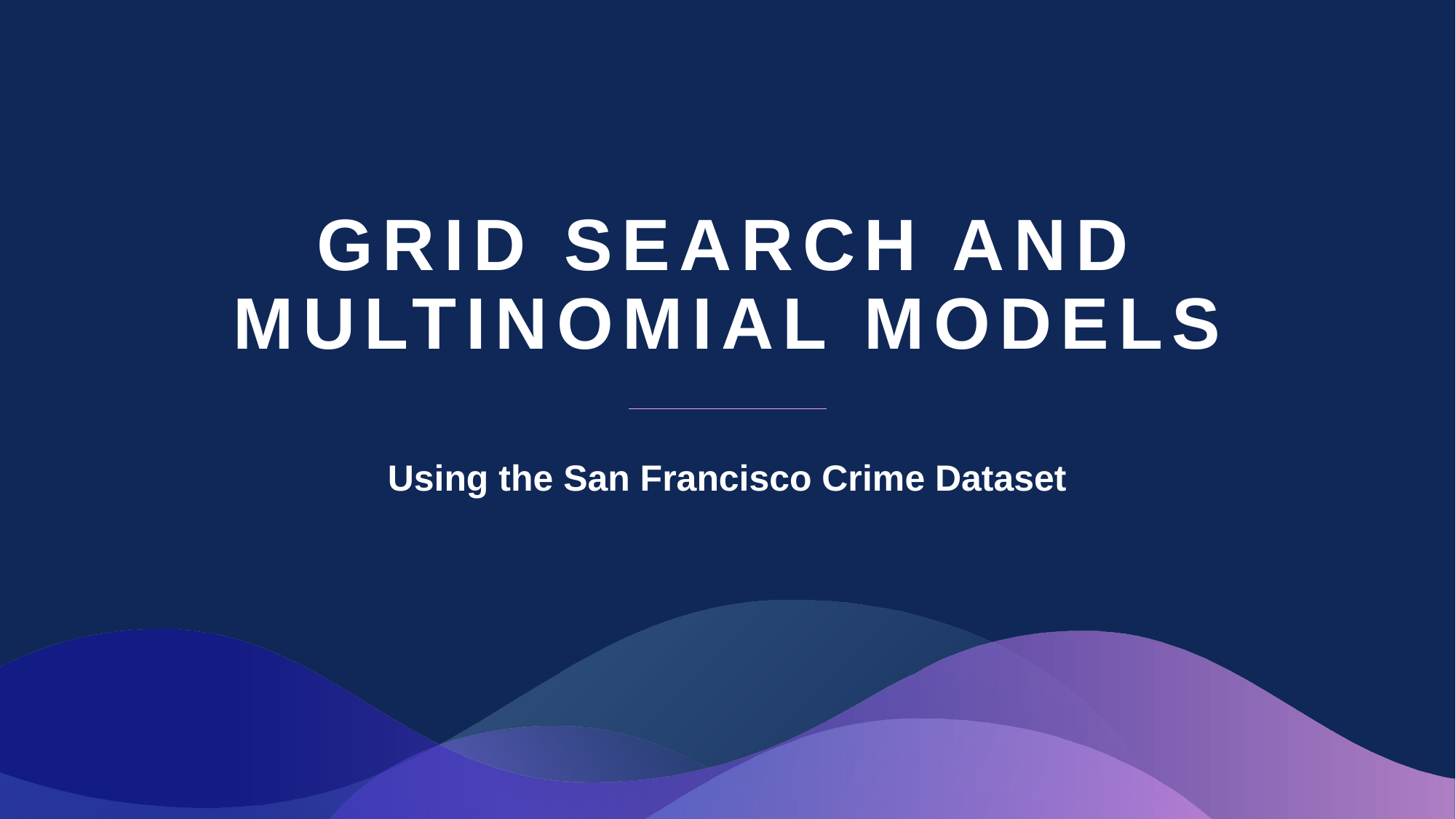

# Grid search and multinomial models
Using the San Francisco Crime Dataset